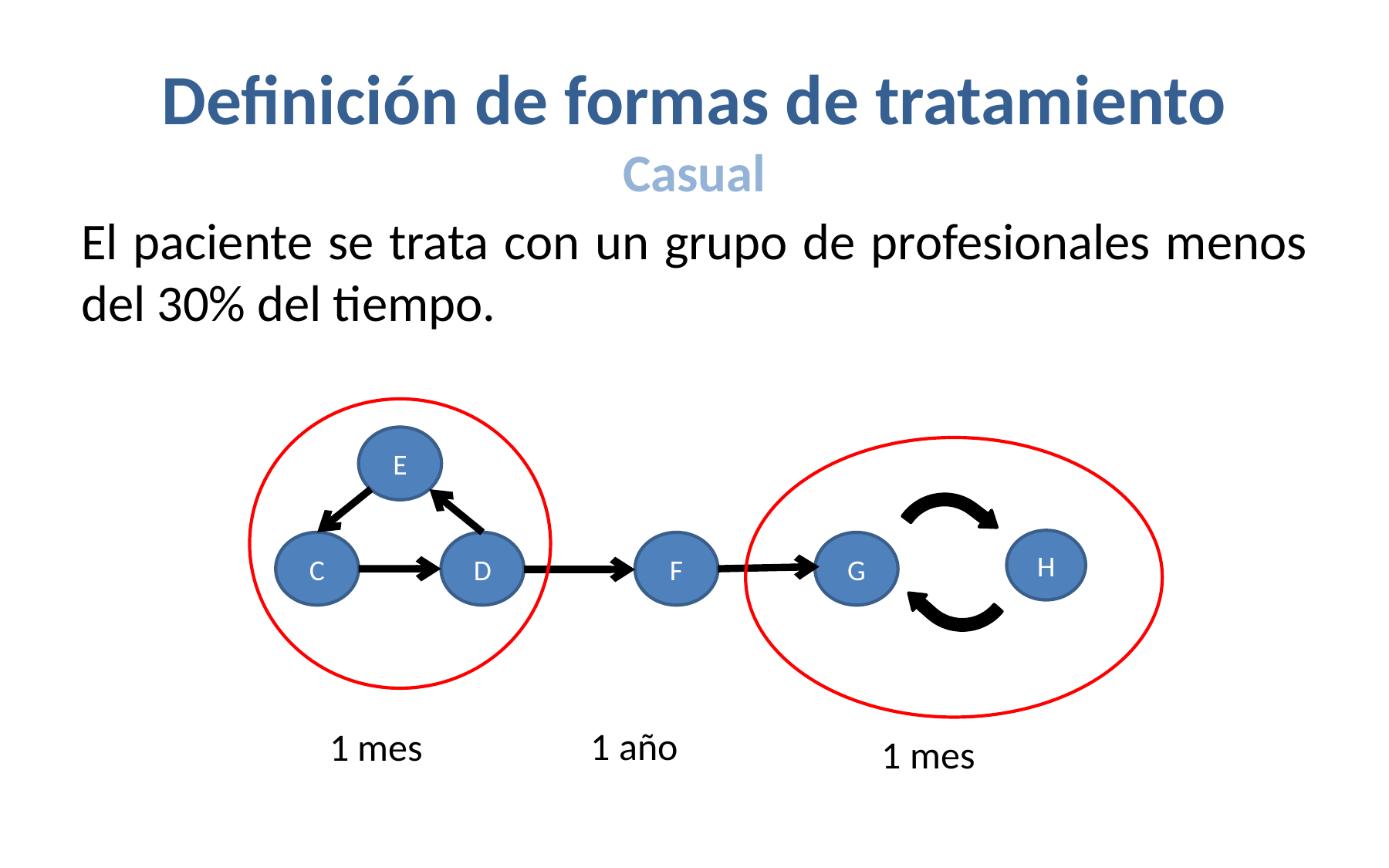

# Definición de formas de tratamiento Casual
El paciente se trata con un grupo de profesionales menos del 30% del tiempo.

E

H
C
F
D
G

1 año
1 mes
1 mes